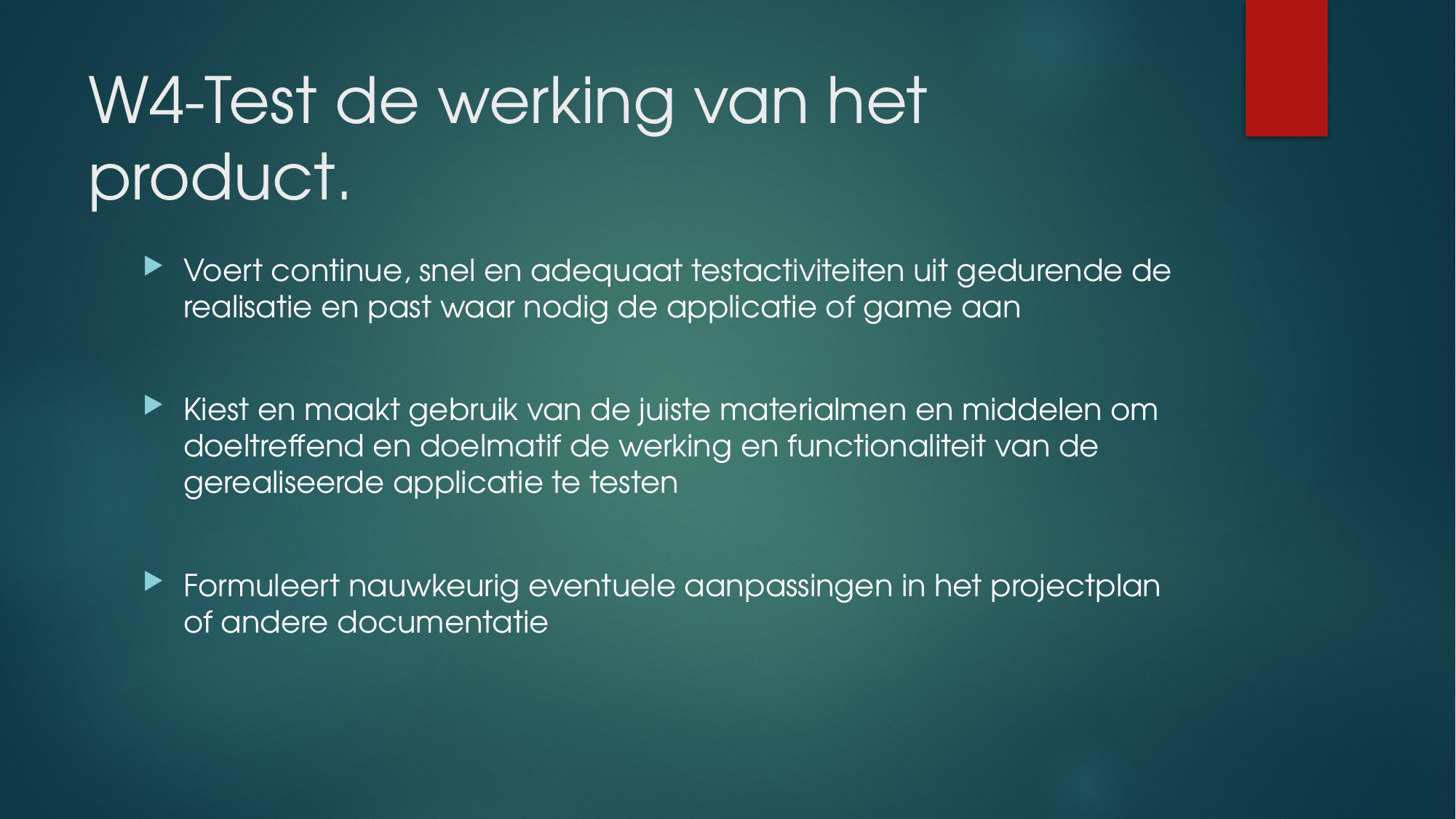

# W4-Test de werking van het product.
Voert continue, snel en adequaat testactiviteiten uit gedurende de realisatie en past waar nodig de applicatie of game aan

Kiest en maakt gebruik van de juiste materialmen en middelen om doeltreffend en doelmatif de werking en functionaliteit van de gerealiseerde applicatie te testen

Formuleert nauwkeurig eventuele aanpassingen in het projectplan of andere documentatie